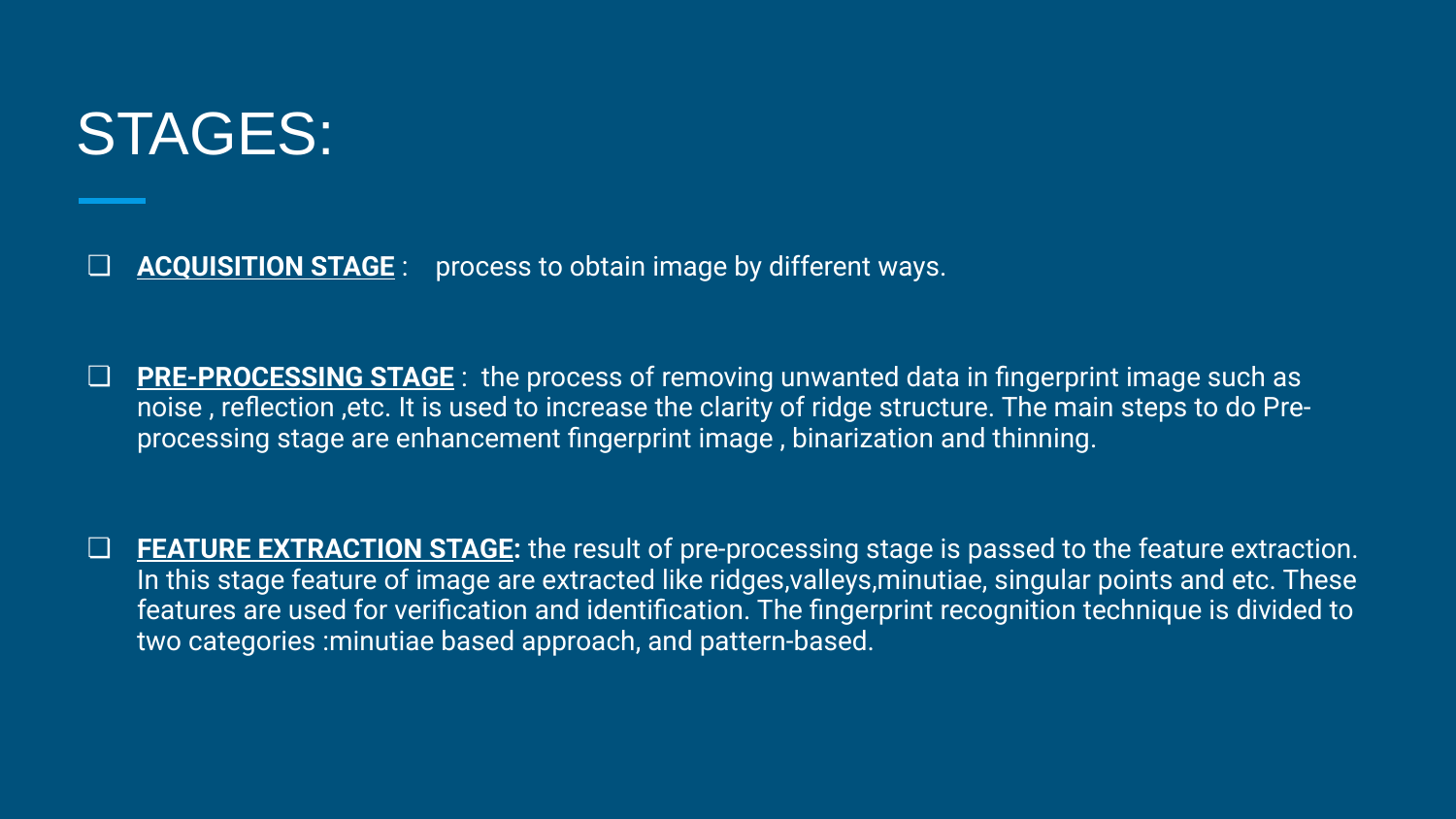

# STAGES:
ACQUISITION STAGE :    process to obtain image by different ways.

PRE-PROCESSING STAGE :  the process of removing unwanted data in fingerprint image such as noise , reflection ,etc. It is used to increase the clarity of ridge structure. The main steps to do Pre-processing stage are enhancement fingerprint image , binarization and thinning.

FEATURE EXTRACTION STAGE: the result of pre-processing stage is passed to the feature extraction. In this stage feature of image are extracted like ridges,valleys,minutiae, singular points and etc. These features are used for verification and identification. The fingerprint recognition technique is divided to two categories :minutiae based approach, and pattern-based.